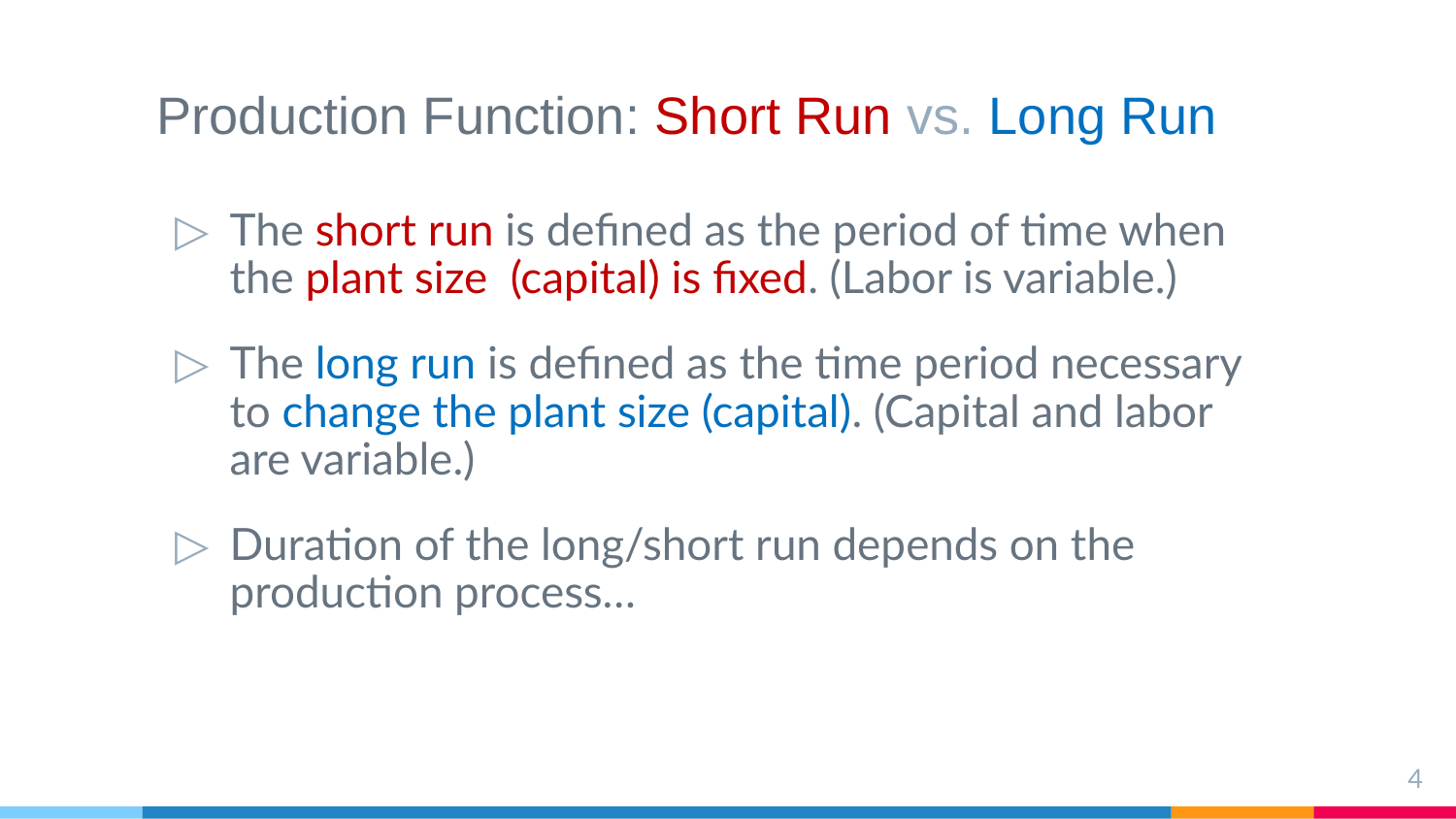

# Production Function: Short Run vs. Long Run
The short run is defined as the period of time when the plant size  (capital) is fixed. (Labor is variable.)

The long run is defined as the time period necessary to change the plant size (capital). (Capital and labor are variable.)

Duration of the long/short run depends on the production process…
4